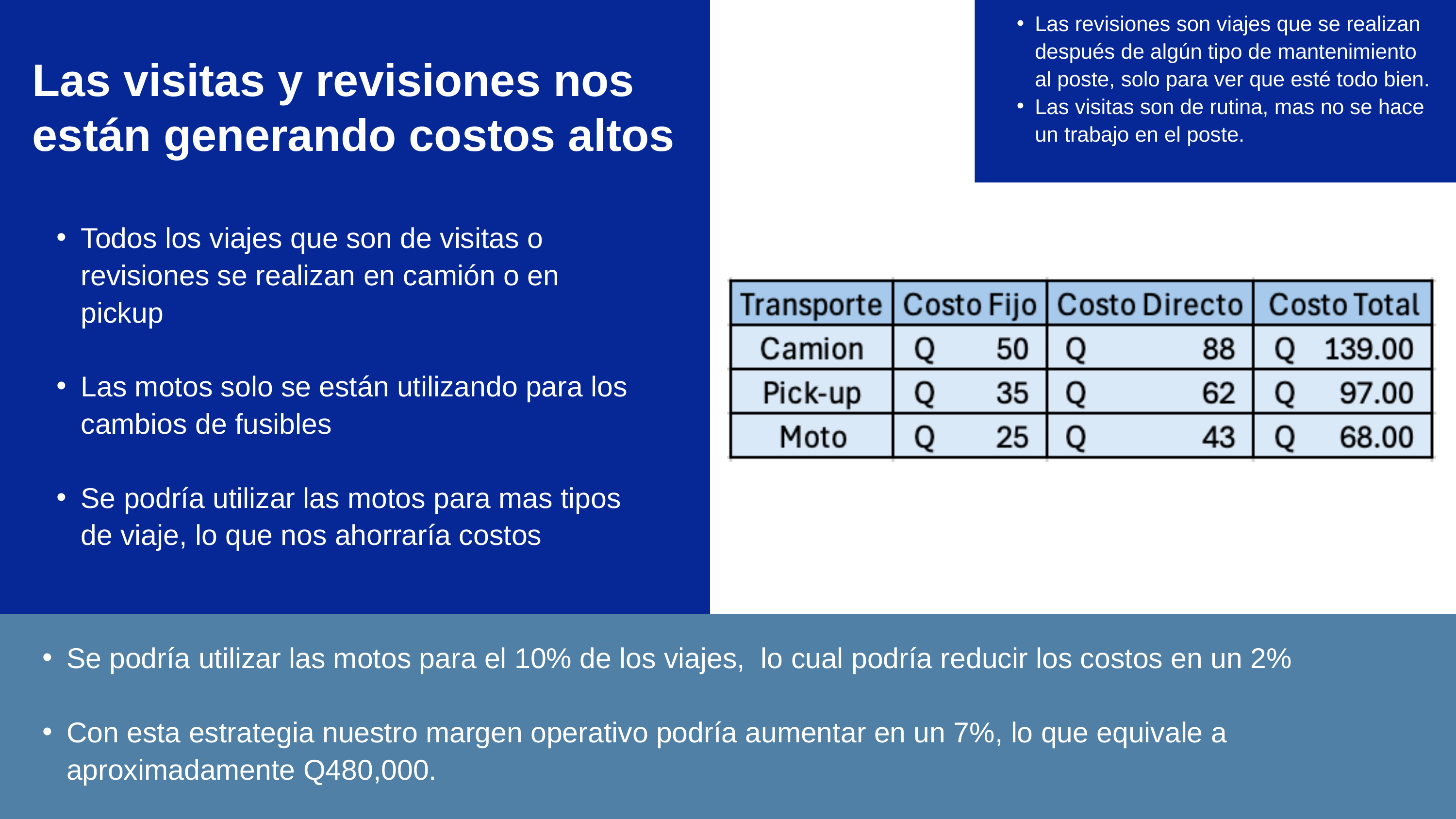

Las revisiones son viajes que se realizan después de algún tipo de mantenimiento al poste, solo para ver que esté todo bien.
Las visitas son de rutina, mas no se hace un trabajo en el poste.
Las visitas y revisiones nos están generando costos altos
Todos los viajes que son de visitas o revisiones se realizan en camión o en pickup

Las motos solo se están utilizando para los cambios de fusibles

Se podría utilizar las motos para mas tipos de viaje, lo que nos ahorraría costos

Se podría utilizar las motos para el 10% de los viajes,  lo cual podría reducir los costos en un 2%

Con esta estrategia nuestro margen operativo podría aumentar en un 7%, lo que equivale a aproximadamente Q480,000.